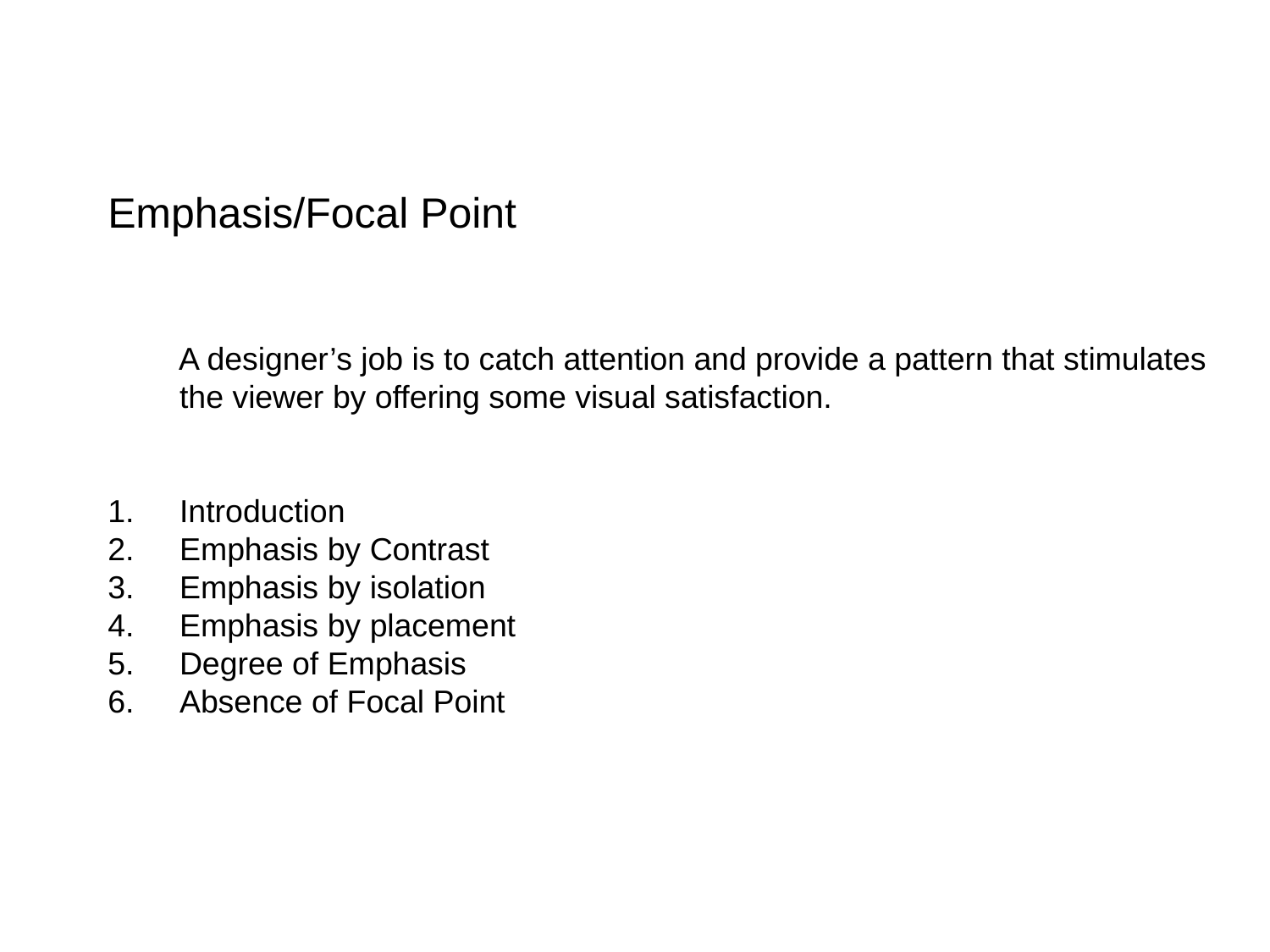

Emphasis/Focal Point

        A designer’s job is to catch attention and provide a pattern that stimulates the viewer by offering some visual satisfaction.

Introduction
Emphasis by Contrast
Emphasis by isolation
Emphasis by placement
Degree of Emphasis
Absence of Focal Point